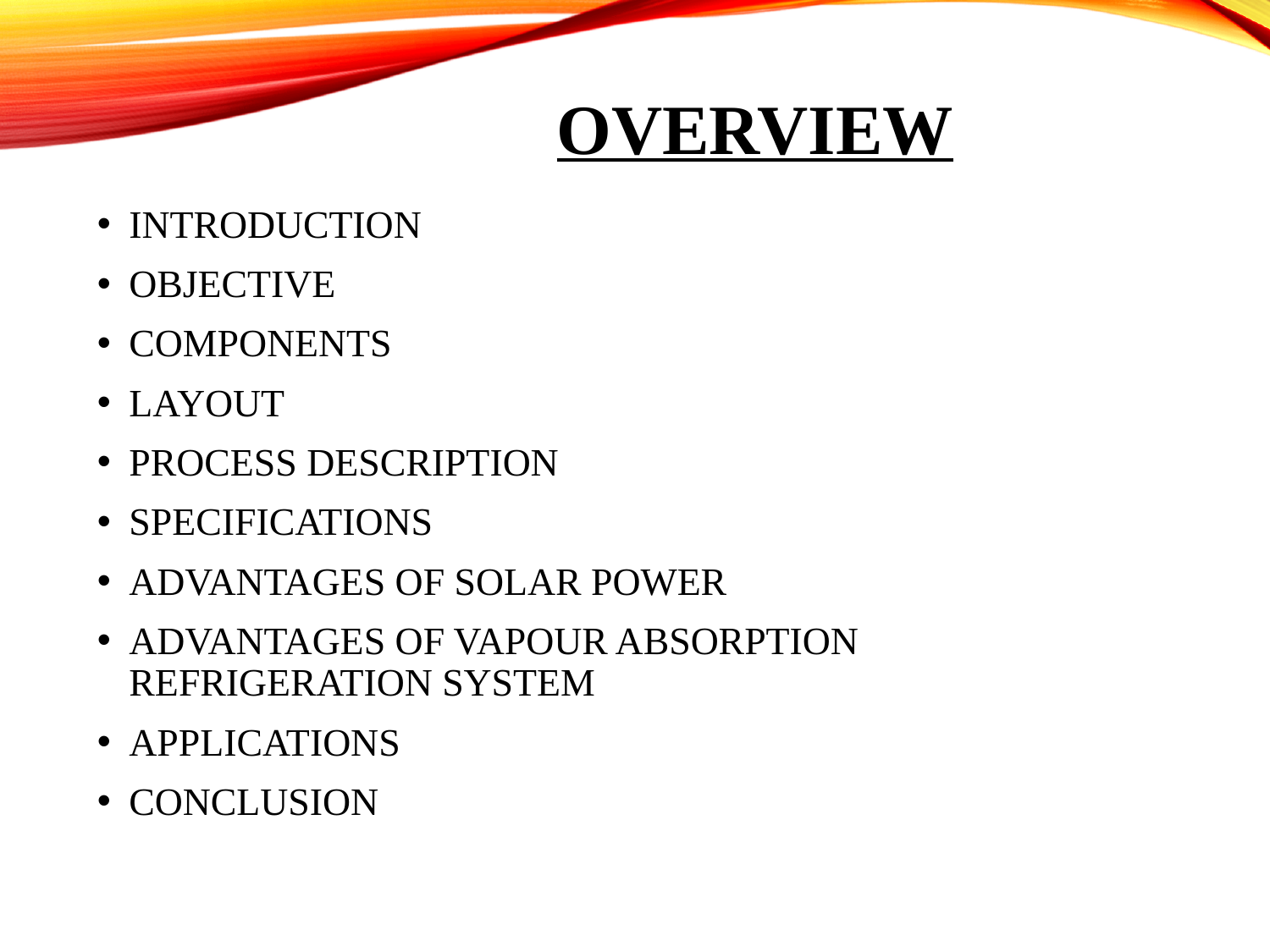

# OVERVIEW
INTRODUCTION
OBJECTIVE
COMPONENTS
LAYOUT
PROCESS DESCRIPTION
SPECIFICATIONS
ADVANTAGES OF SOLAR POWER
ADVANTAGES OF VAPOUR ABSORPTION REFRIGERATION SYSTEM
APPLICATIONS
CONCLUSION